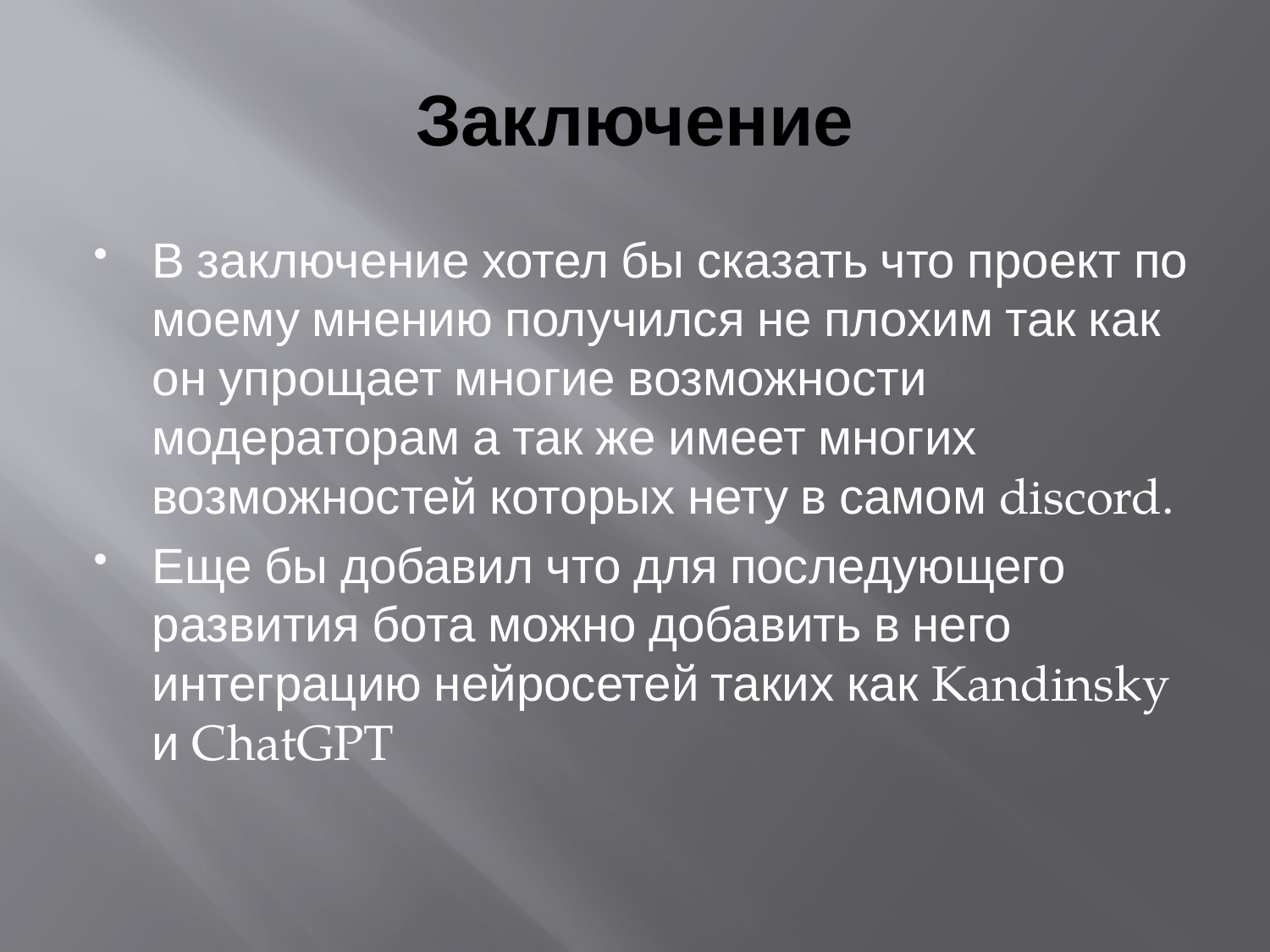

# Заключение
В заключение хотел бы сказать что проект по моему мнению получился не плохим так как он упрощает многие возможности модераторам а так же имеет многих возможностей которых нету в самом discord.
Еще бы добавил что для последующего развития бота можно добавить в него интеграцию нейросетей таких как Kandinsky и ChatGPT